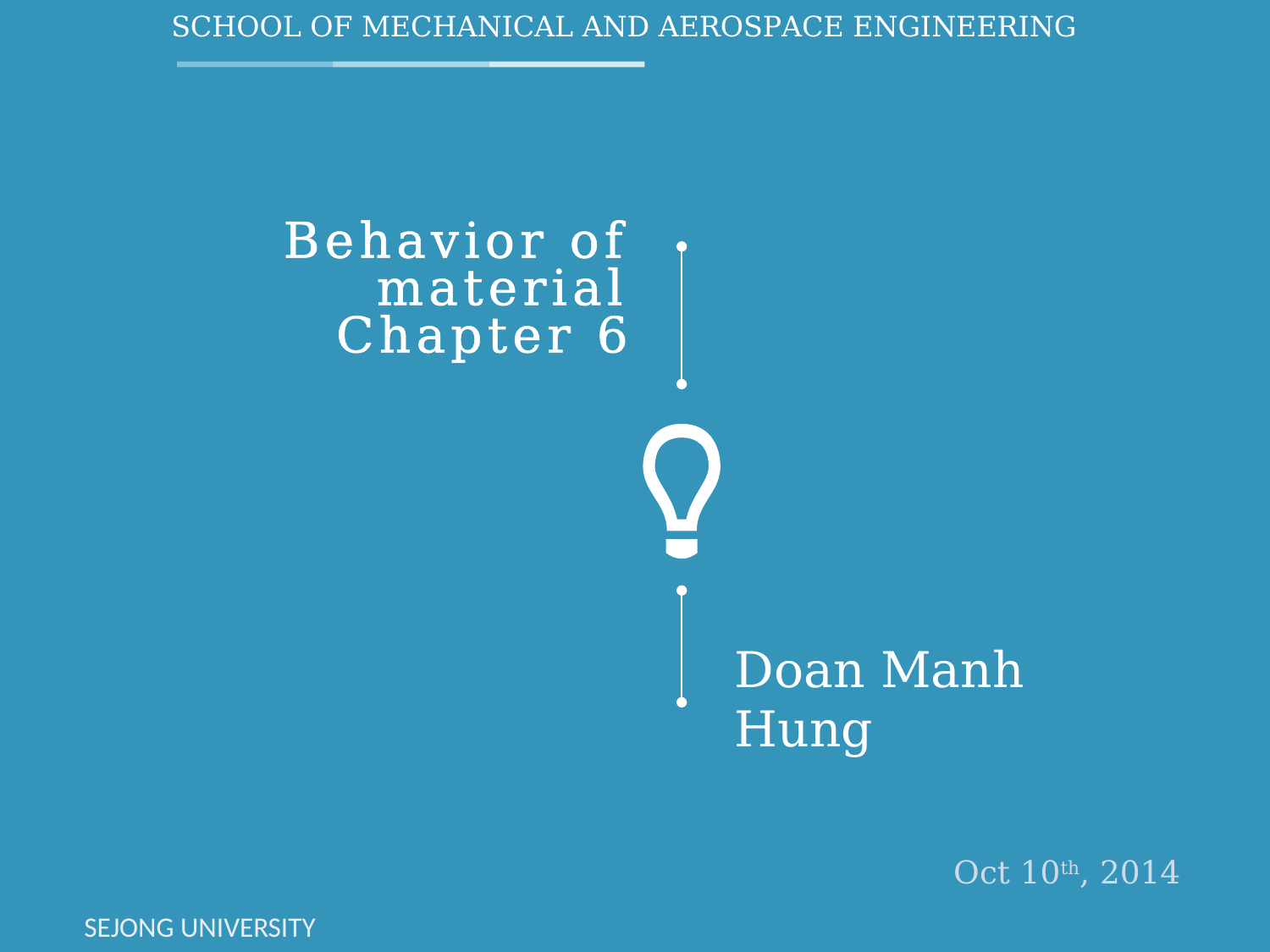

SCHOOL OF MECHANICAL AND AEROSPACE ENGINEERING

# Behavior of material Chapter 6

Doan Manh Hung
Oct 10th, 2014
SEJONG UNIVERSITY